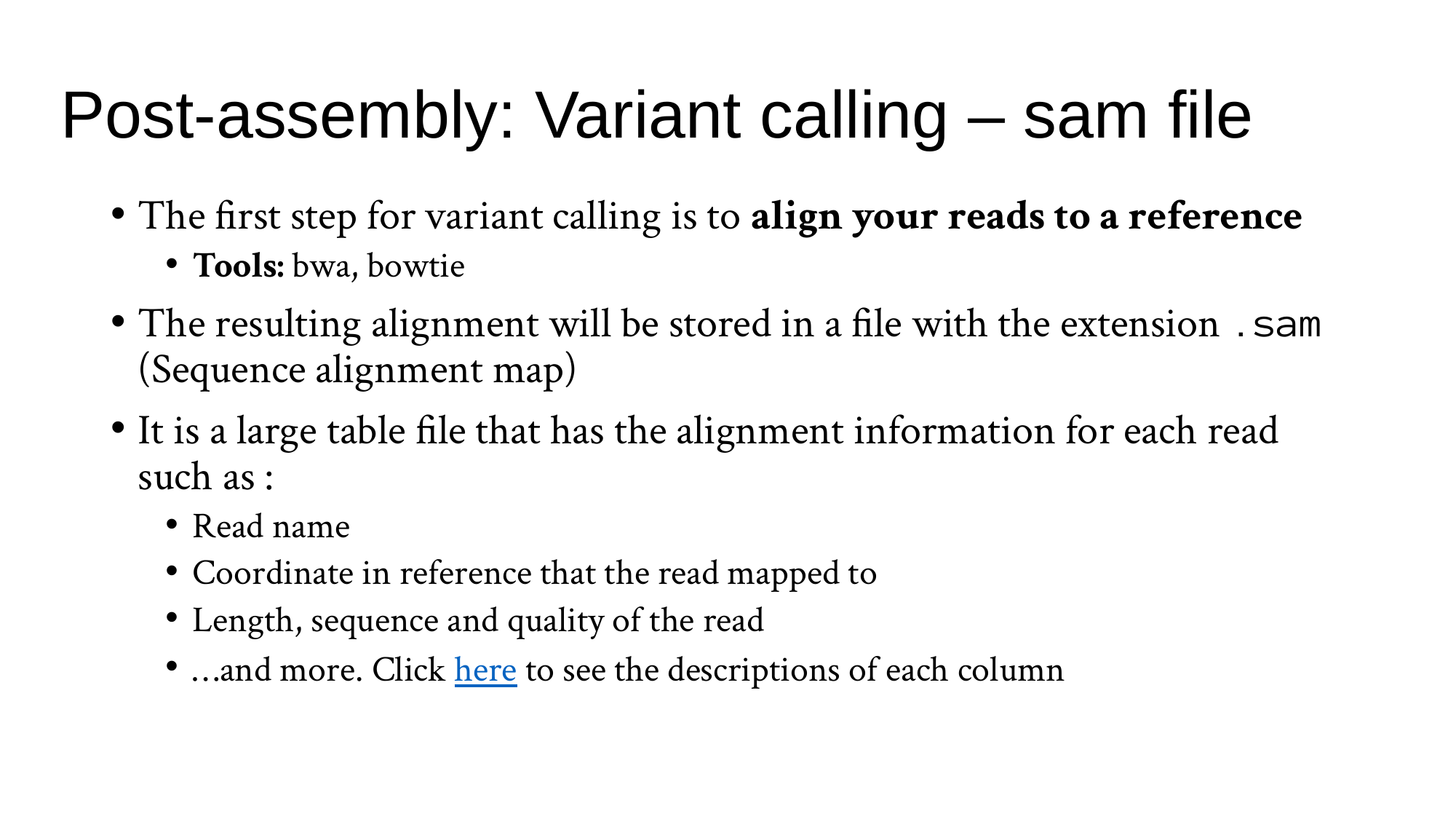

Post-assembly: Variant calling – sam file
The first step for variant calling is to align your reads to a reference
Tools: bwa, bowtie
The resulting alignment will be stored in a file with the extension .sam (Sequence alignment map)
It is a large table file that has the alignment information for each read such as :
Read name
Coordinate in reference that the read mapped to
Length, sequence and quality of the read
…and more. Click here to see the descriptions of each column